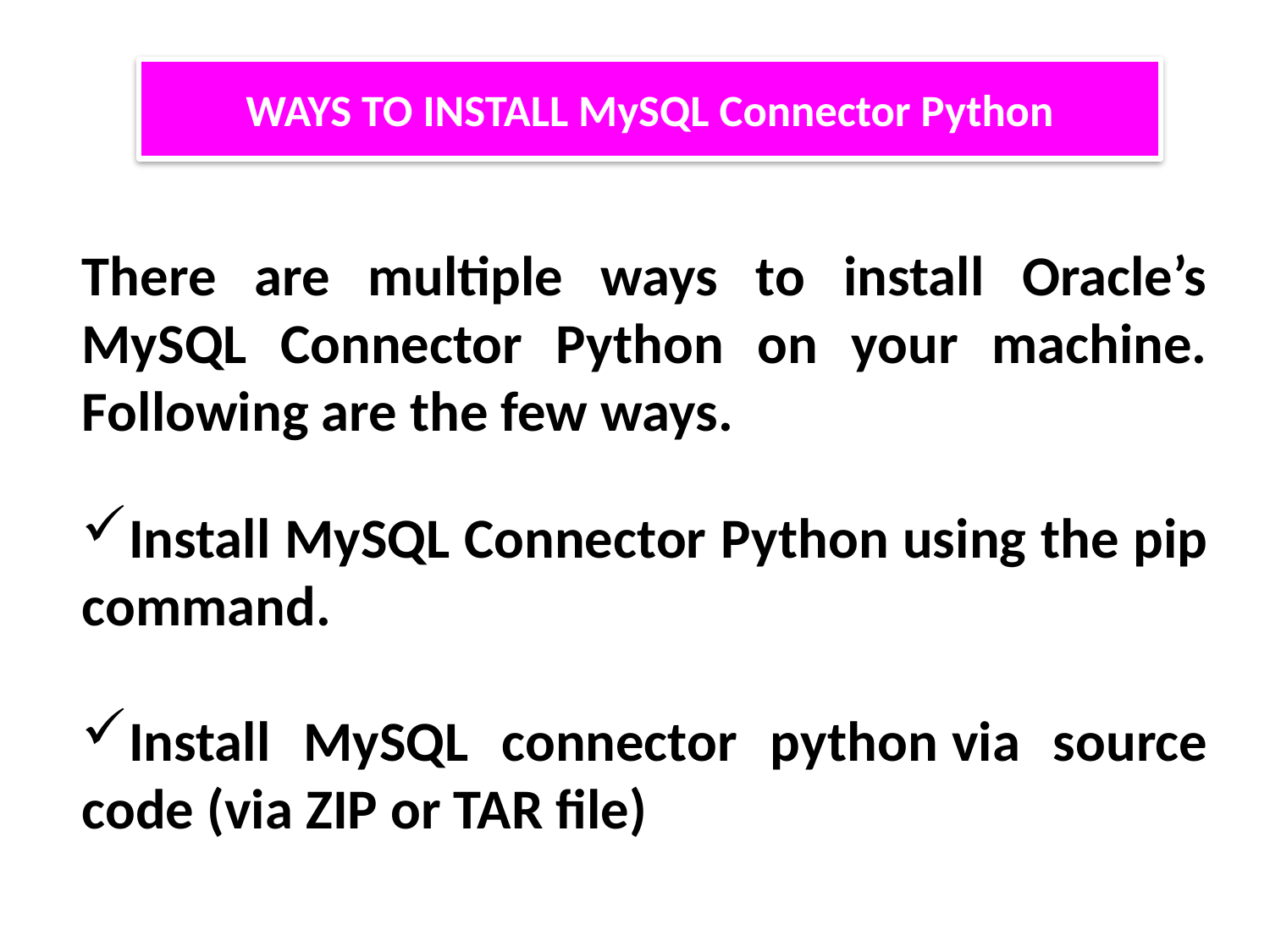

WAYS TO INSTALL MySQL Connector Python
There are multiple ways to install Oracle’s MySQL Connector Python on your machine. Following are the few ways.

Install MySQL Connector Python using the pip command.

Install MySQL connector python via source code (via ZIP or TAR file)